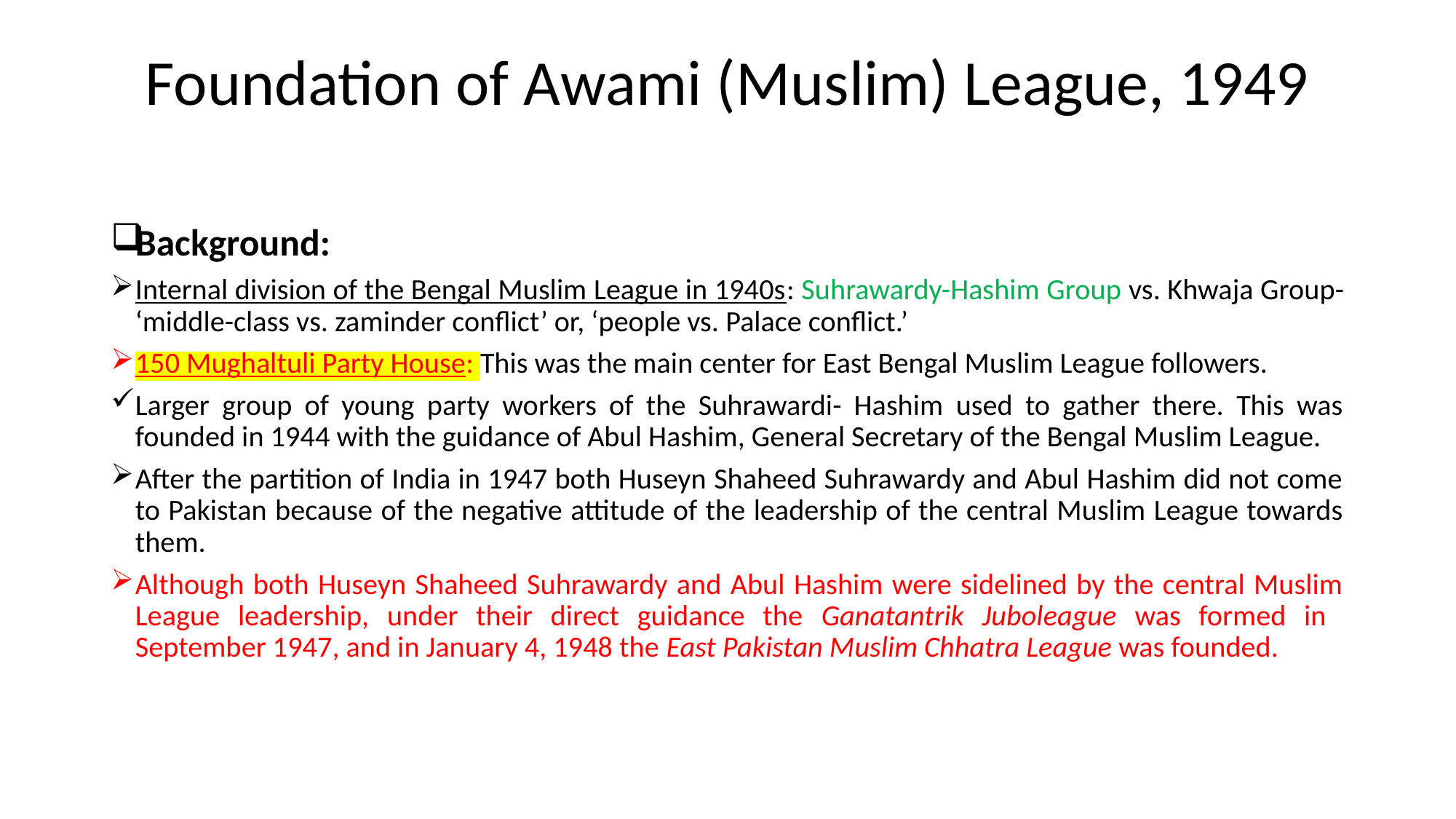

# Foundation of Awami (Muslim) League, 1949
Background:
Internal division of the Bengal Muslim League in 1940s: Suhrawardy-Hashim Group vs. Khwaja Group- ‘middle-class vs. zaminder conflict’ or, ‘people vs. Palace conflict.’
150 Mughaltuli Party House: This was the main center for East Bengal Muslim League followers.
Larger group of young party workers of the Suhrawardi- Hashim used to gather there. This was founded in 1944 with the guidance of Abul Hashim, General Secretary of the Bengal Muslim League.
After the partition of India in 1947 both Huseyn Shaheed Suhrawardy and Abul Hashim did not come to Pakistan because of the negative attitude of the leadership of the central Muslim League towards them.
Although both Huseyn Shaheed Suhrawardy and Abul Hashim were sidelined by the central Muslim League leadership, under their direct guidance the Ganatantrik Juboleague was formed in  September 1947, and in January 4, 1948 the East Pakistan Muslim Chhatra League was founded.